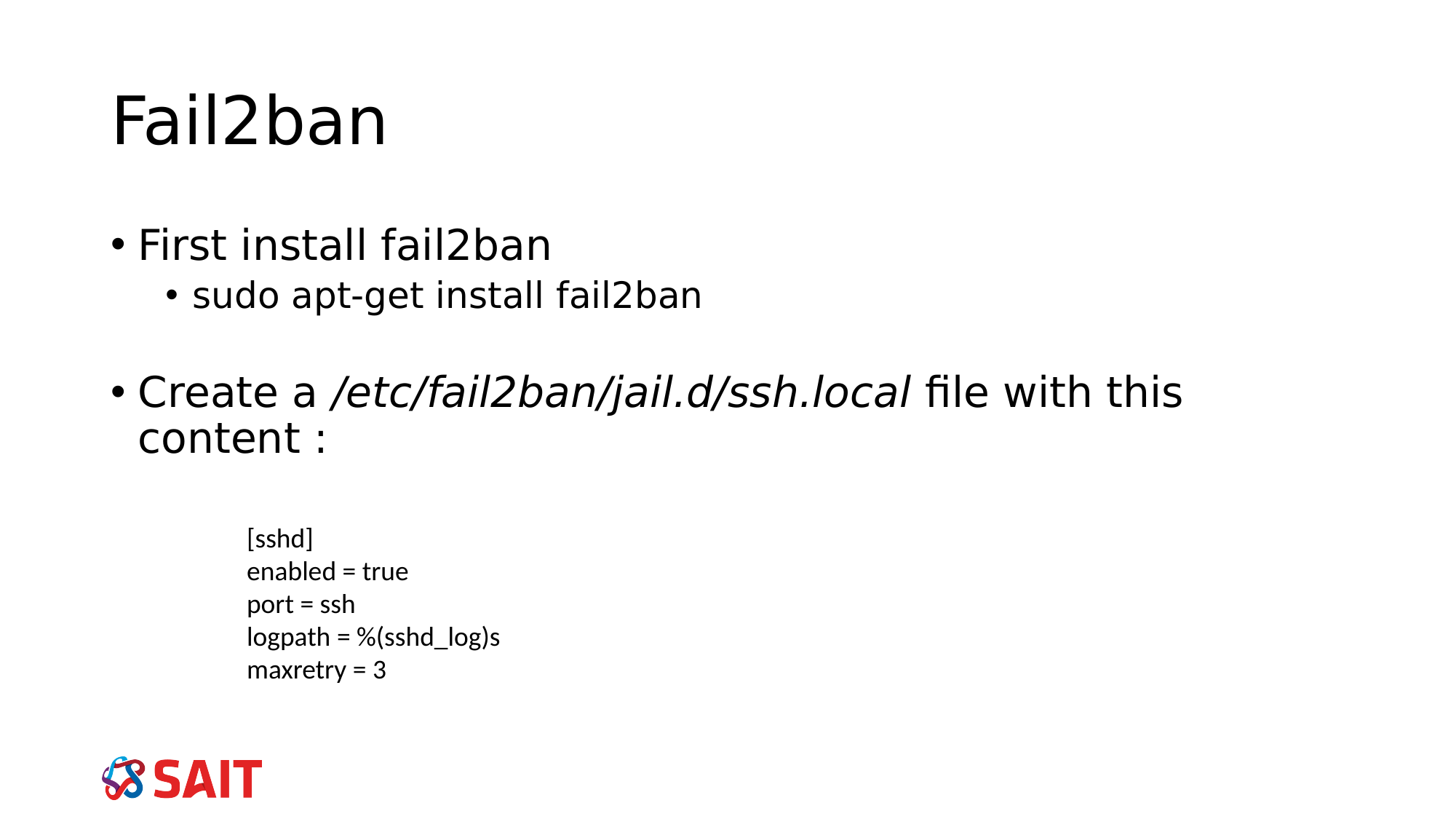

# Fail2ban
First install fail2ban
sudo apt-get install fail2ban
Create a /etc/fail2ban/jail.d/ssh.local file with this content :

[sshd]
enabled = true
port = ssh
logpath = %(sshd_log)s
maxretry = 3